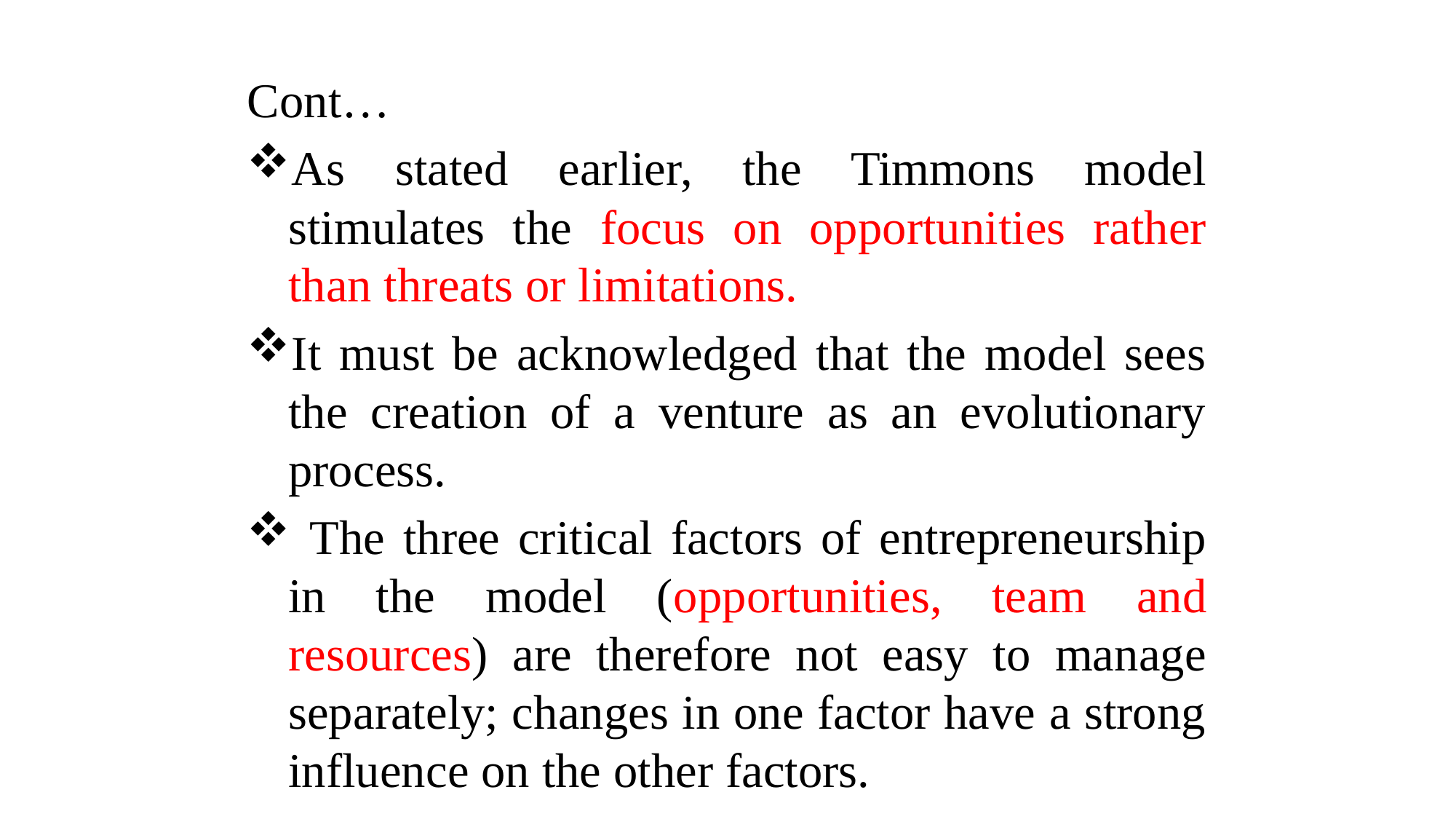

Cont…
As stated earlier, the Timmons model stimulates the focus on opportunities rather than threats or limitations.
It must be acknowledged that the model sees the creation of a venture as an evolutionary process.
 The three critical factors of entrepreneurship in the model (opportunities, team and resources) are therefore not easy to manage separately; changes in one factor have a strong influence on the other factors.